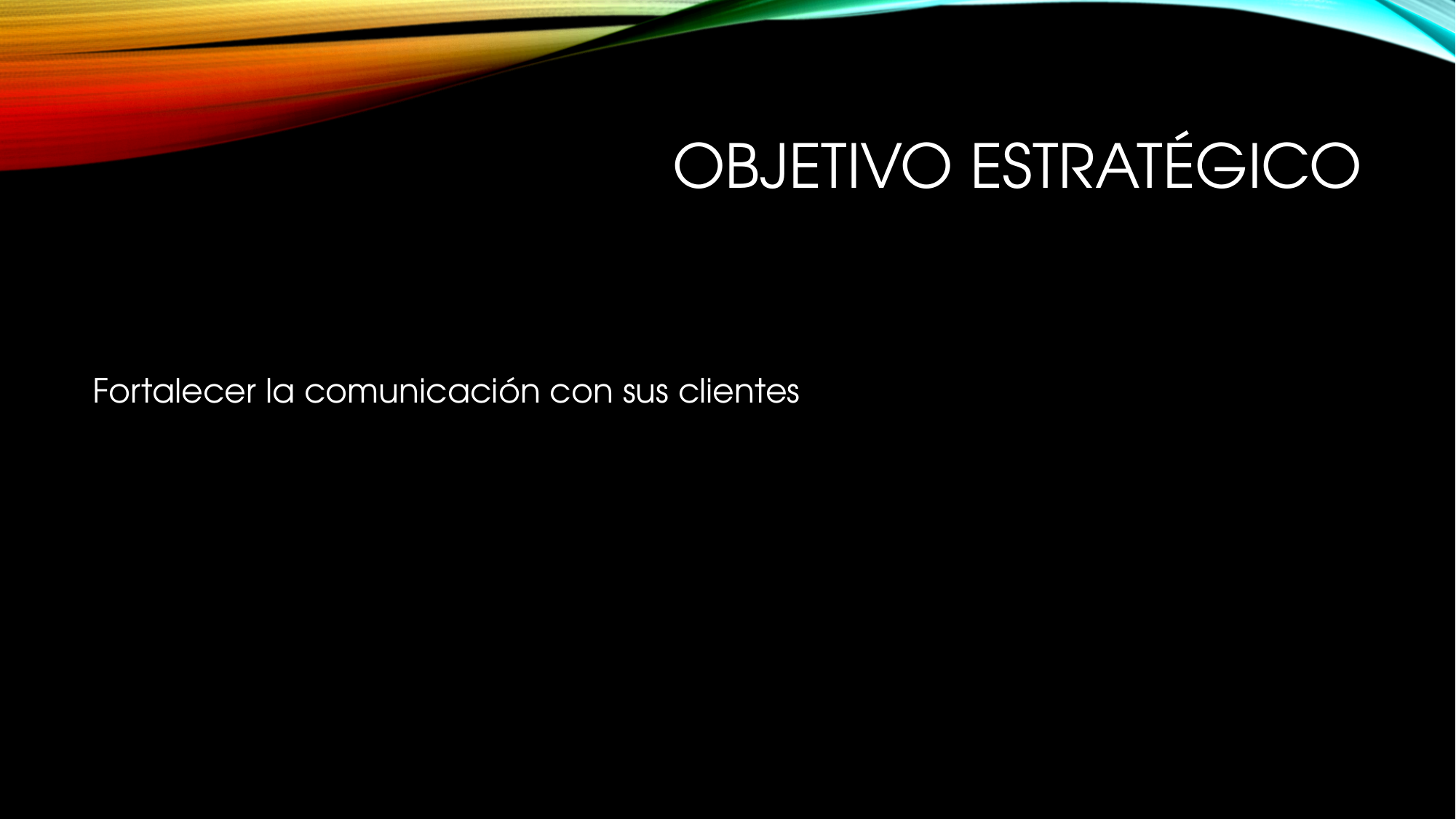

# Objetivo estratégico

Fortalecer la comunicación con sus clientes